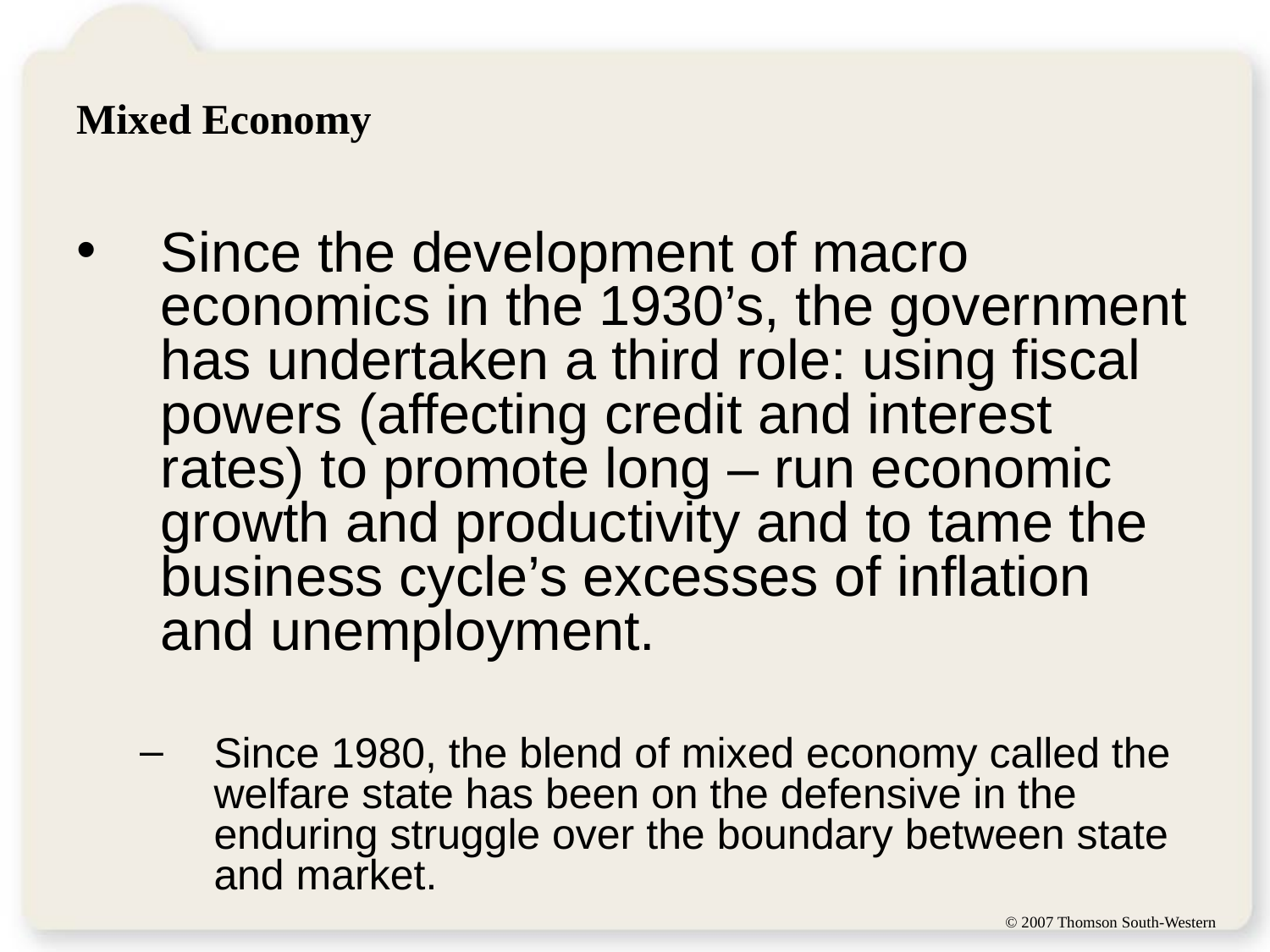

# Mixed Economy
Since the development of macro economics in the 1930’s, the government has undertaken a third role: using fiscal powers (affecting credit and interest rates) to promote long – run economic growth and productivity and to tame the business cycle’s excesses of inflation and unemployment.

Since 1980, the blend of mixed economy called the welfare state has been on the defensive in the enduring struggle over the boundary between state and market.